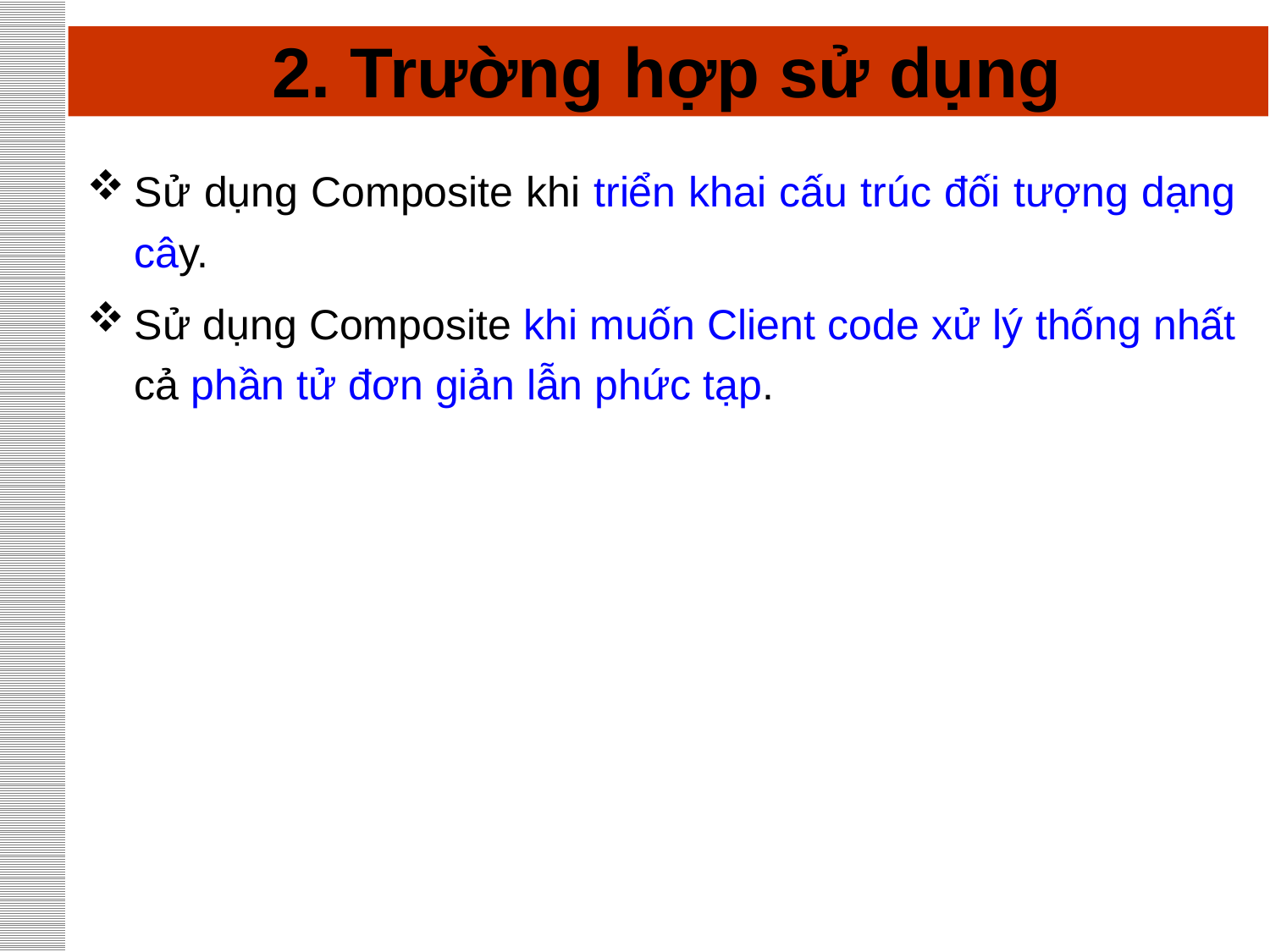

# 2. Trường hợp sử dụng
Sử dụng Composite khi triển khai cấu trúc đối tượng dạng cây.
Sử dụng Composite khi muốn Client code xử lý thống nhất cả phần tử đơn giản lẫn phức tạp.